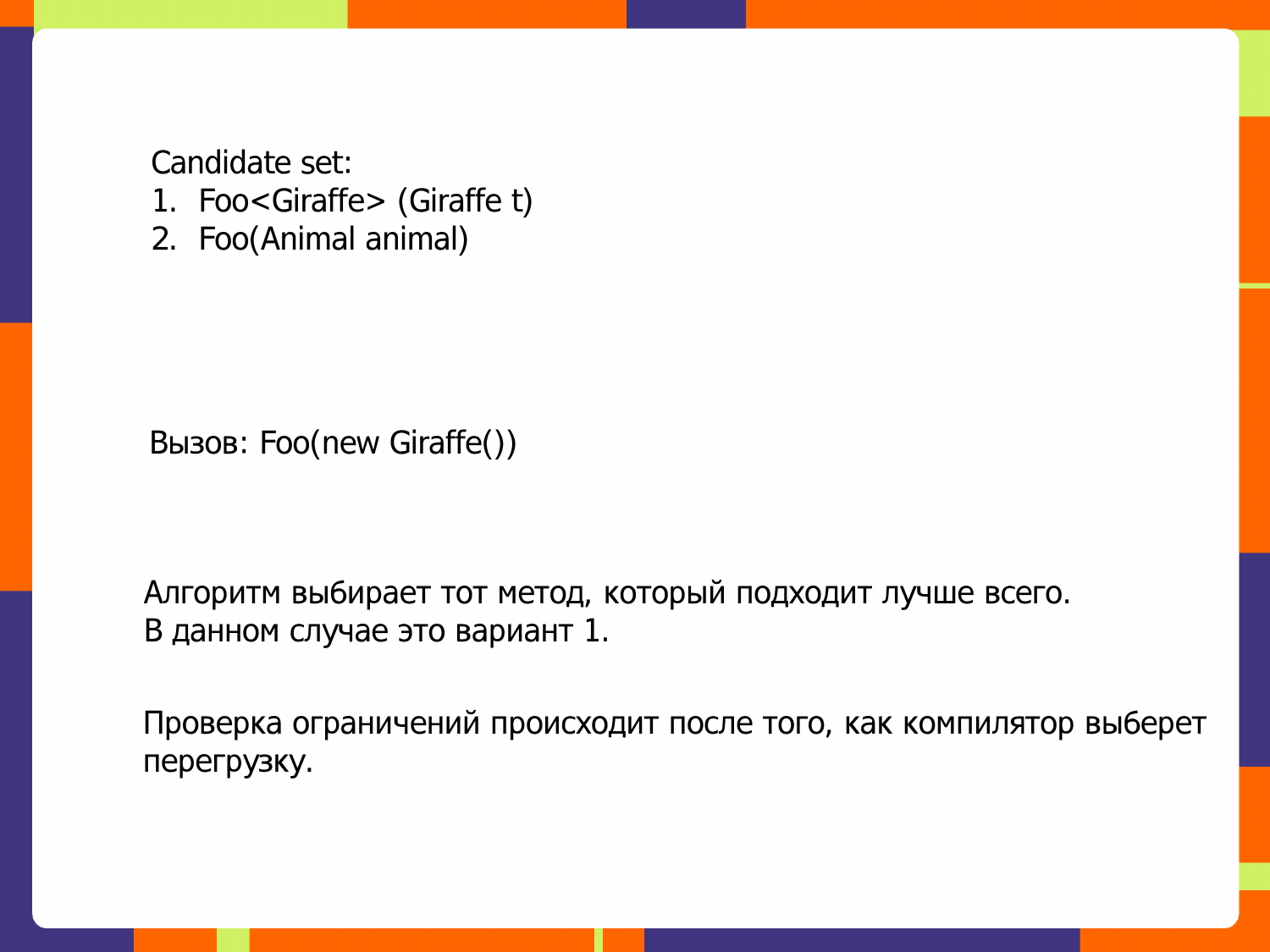

Candidate set:
Foo<Giraffe> (Giraffe t)
Foo(Animal animal)
Вызов: Foo(new Giraffe())
Алгоритм выбирает тот метод, который подходит лучше всего.
В данном случае это вариант 1.
Проверка ограничений происходит после того, как компилятор выберет
перегрузку.